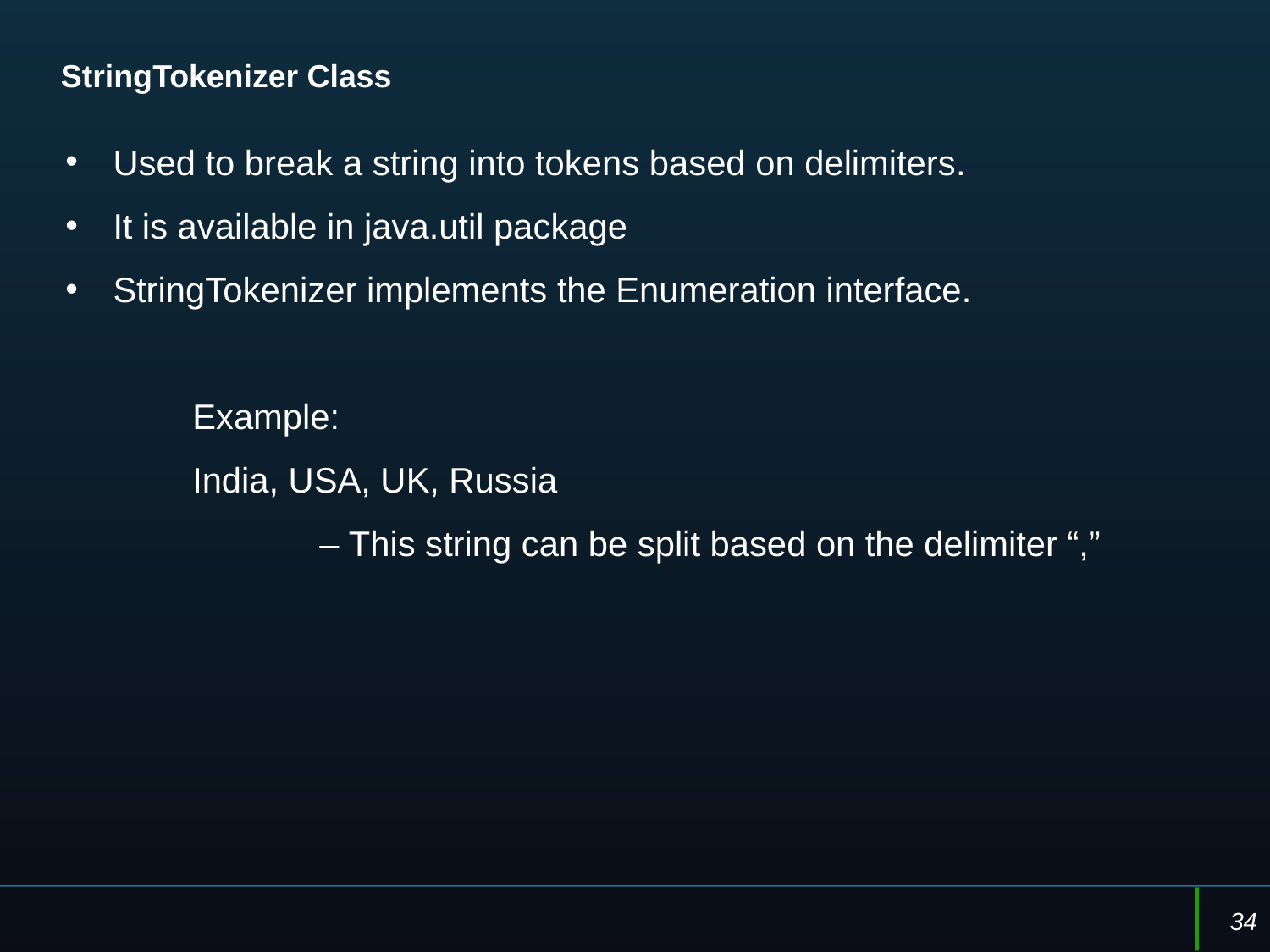

# StringTokenizer Class
Used to break a string into tokens based on delimiters.
It is available in java.util package
StringTokenizer implements the Enumeration interface.

	Example:
	India, USA, UK, Russia
		– This string can be split based on the delimiter “,”

34